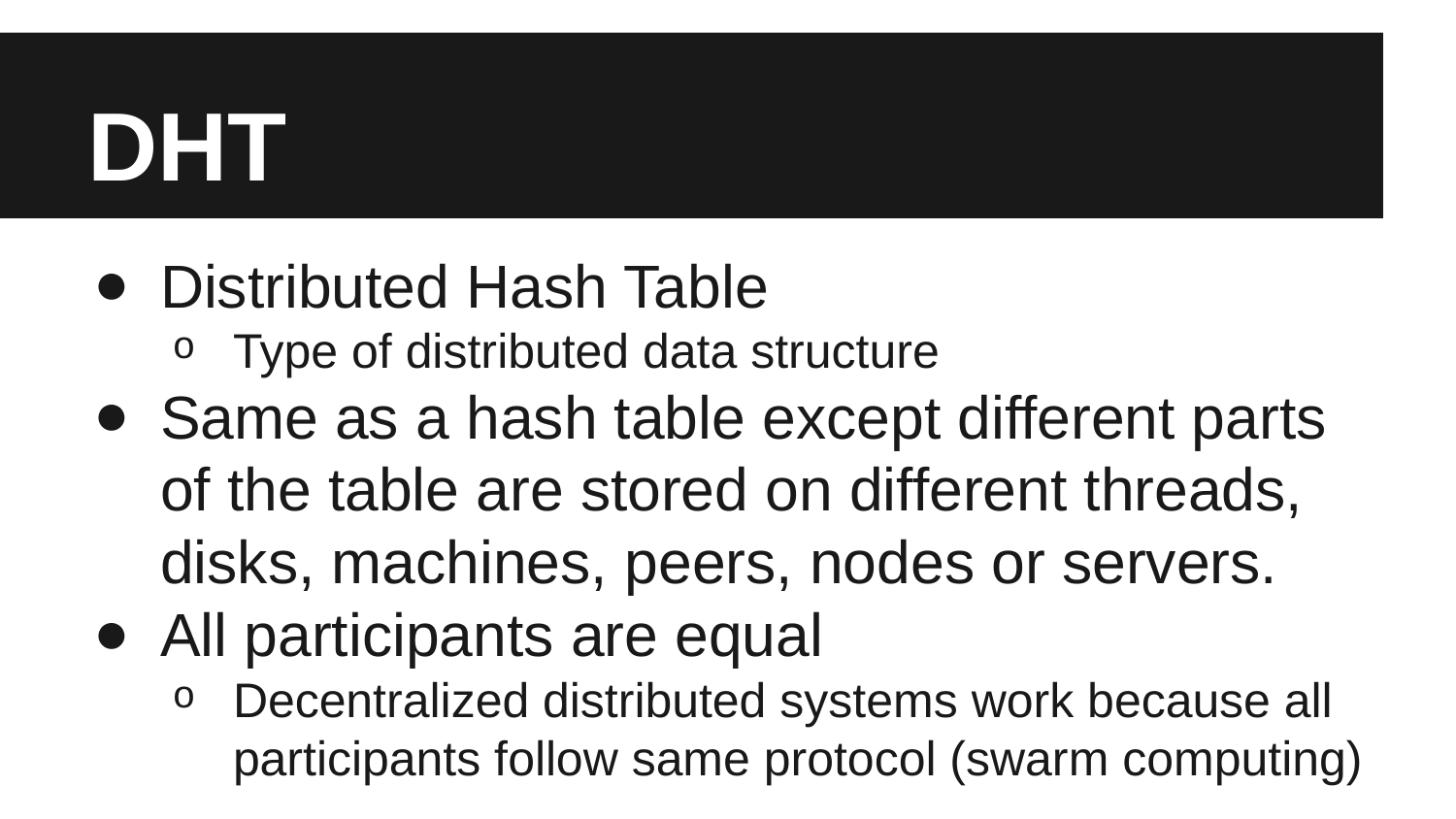

# DHT
Distributed Hash Table
Type of distributed data structure
Same as a hash table except different parts of the table are stored on different threads, disks, machines, peers, nodes or servers.
All participants are equal
Decentralized distributed systems work because all participants follow same protocol (swarm computing)